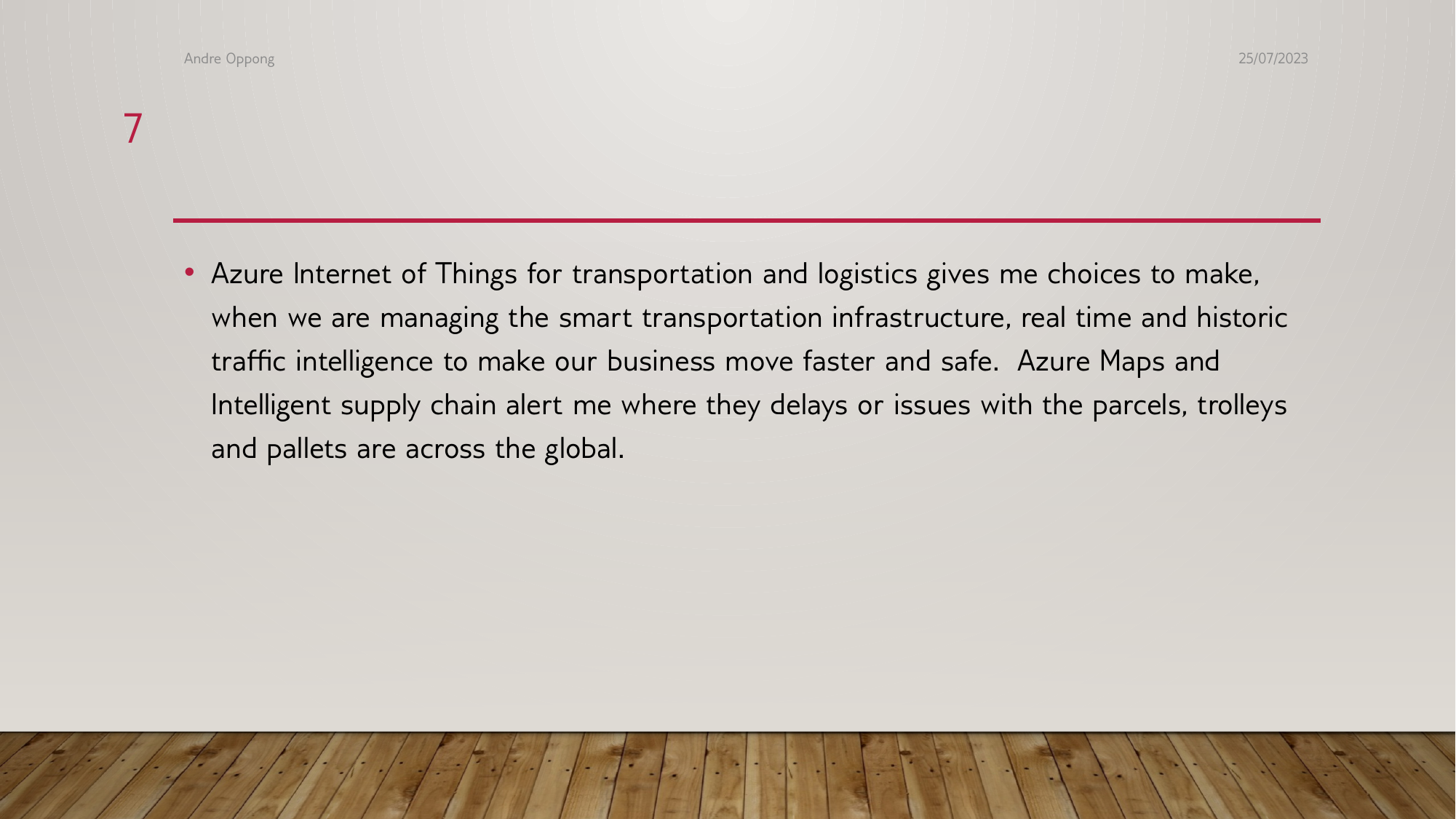

Andre Oppong
25/07/2023
7
Azure Internet of Things for transportation and logistics gives me choices to make, when we are managing the smart transportation infrastructure, real time and historic traffic intelligence to make our business move faster and safe.  Azure Maps and Intelligent supply chain alert me where they delays or issues with the parcels, trolleys and pallets are across the global.